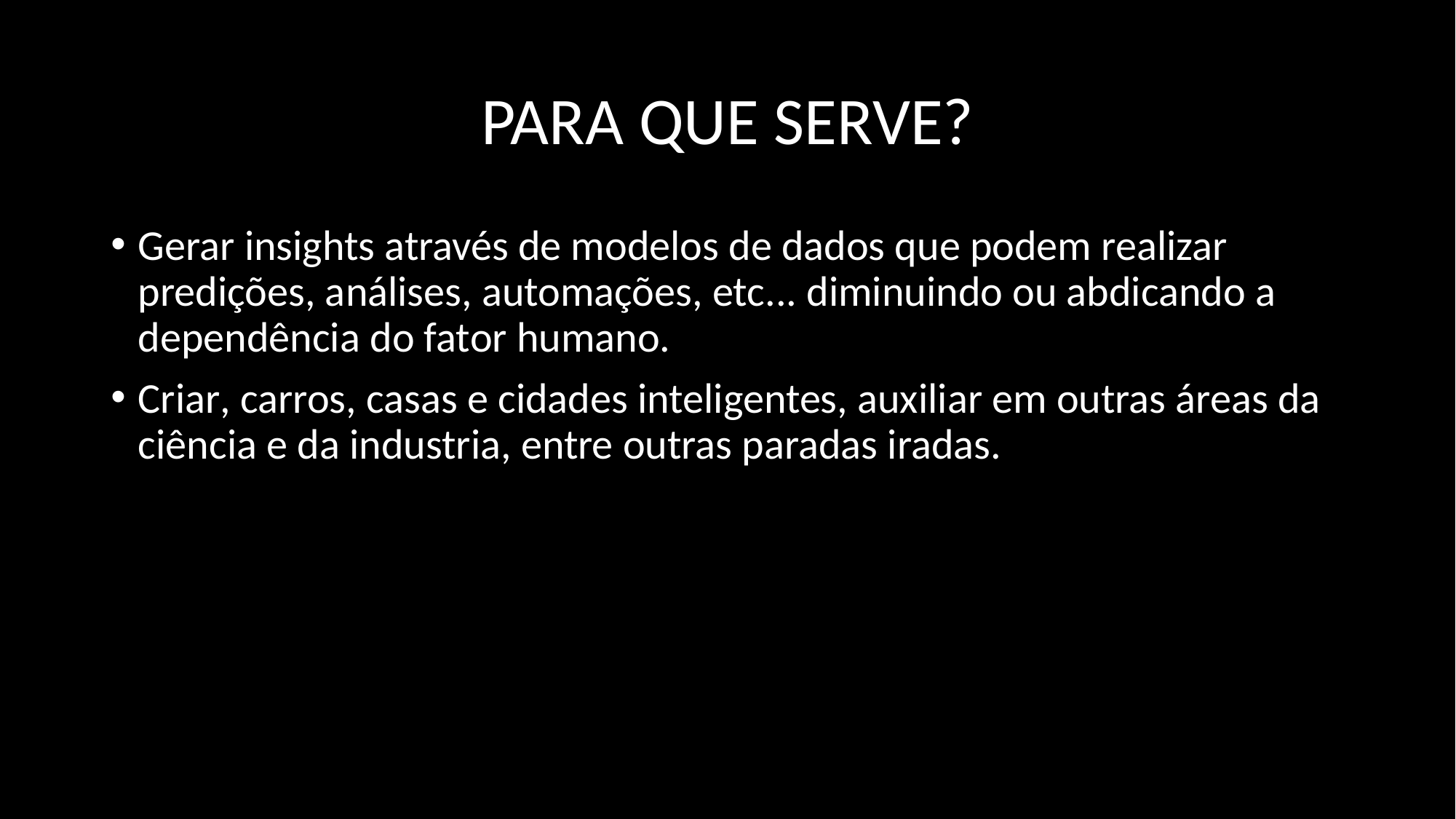

# PARA QUE SERVE?
Gerar insights através de modelos de dados que podem realizar predições, análises, automações, etc... diminuindo ou abdicando a dependência do fator humano.
Criar, carros, casas e cidades inteligentes, auxiliar em outras áreas da ciência e da industria, entre outras paradas iradas.